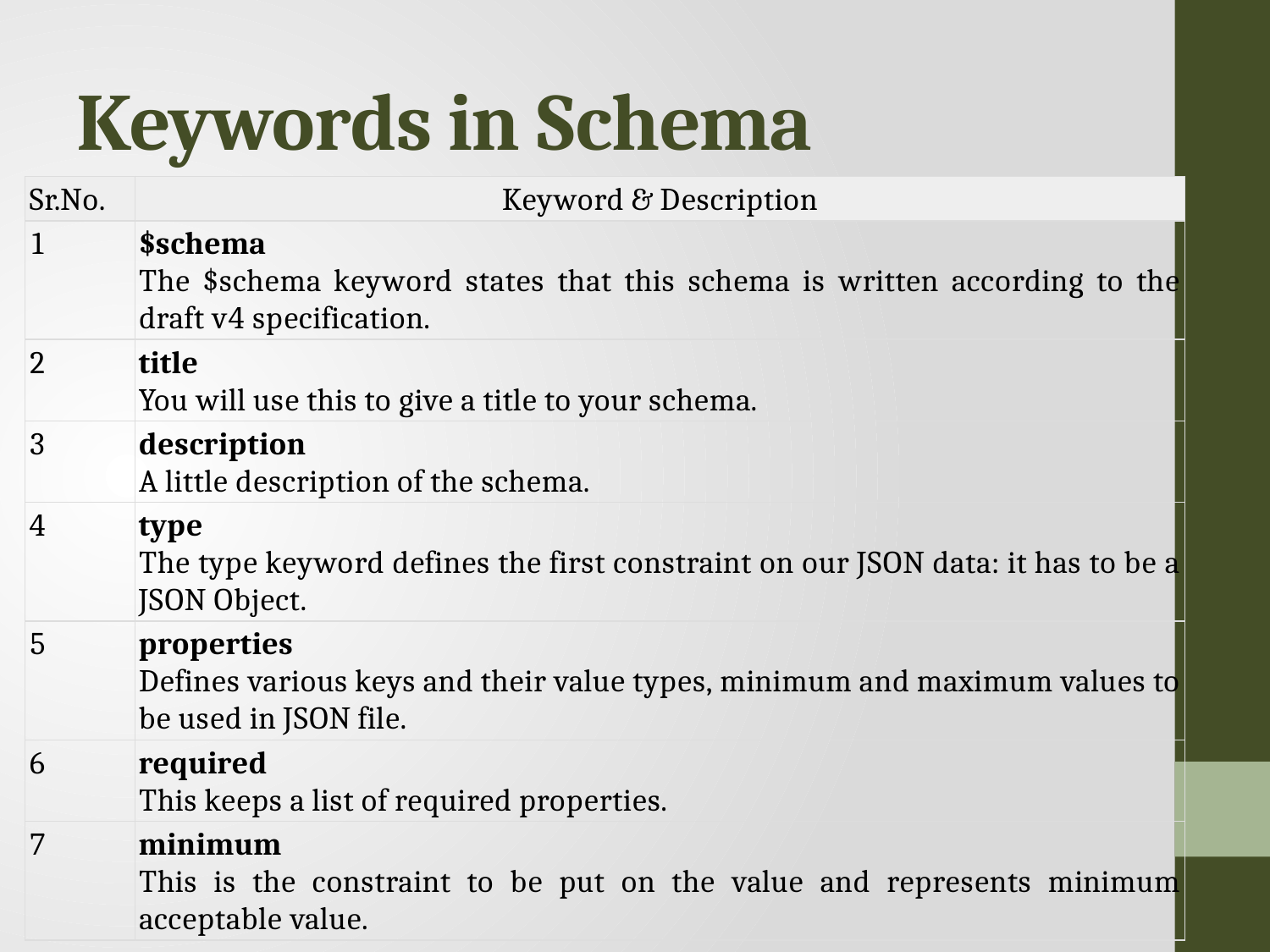

# Keywords in Schema
| Sr.No. | Keyword & Description |
| --- | --- |
| 1 | $schema The $schema keyword states that this schema is written according to the draft v4 specification. |
| 2 | title You will use this to give a title to your schema. |
| 3 | description A little description of the schema. |
| 4 | type The type keyword defines the first constraint on our JSON data: it has to be a JSON Object. |
| 5 | properties Defines various keys and their value types, minimum and maximum values to be used in JSON file. |
| 6 | required This keeps a list of required properties. |
| 7 | minimum This is the constraint to be put on the value and represents minimum acceptable value. |